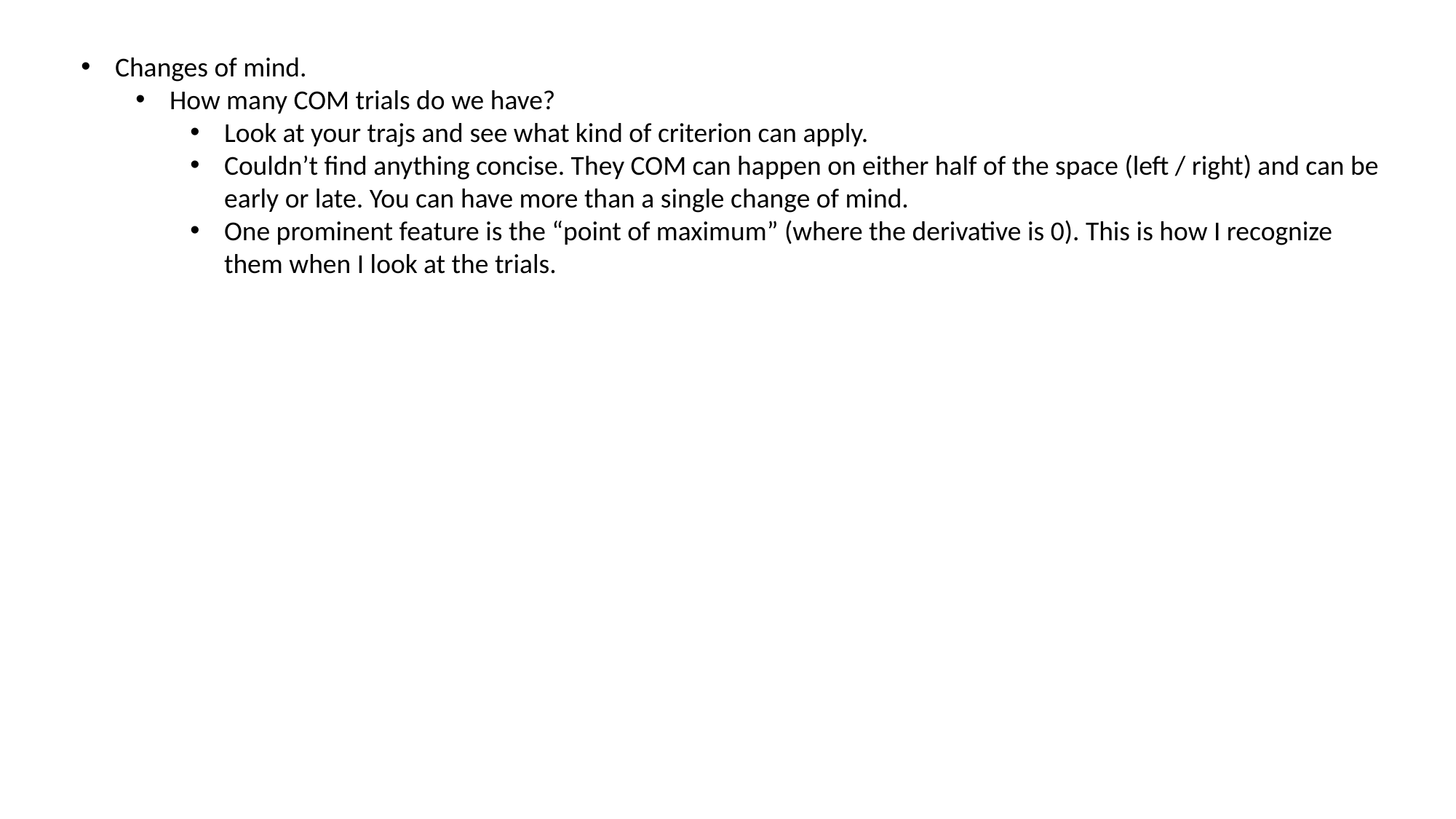

Changes of mind.
How many COM trials do we have?
Look at your trajs and see what kind of criterion can apply.
Couldn’t find anything concise. They COM can happen on either half of the space (left / right) and can be early or late. You can have more than a single change of mind.
One prominent feature is the “point of maximum” (where the derivative is 0). This is how I recognize them when I look at the trials.